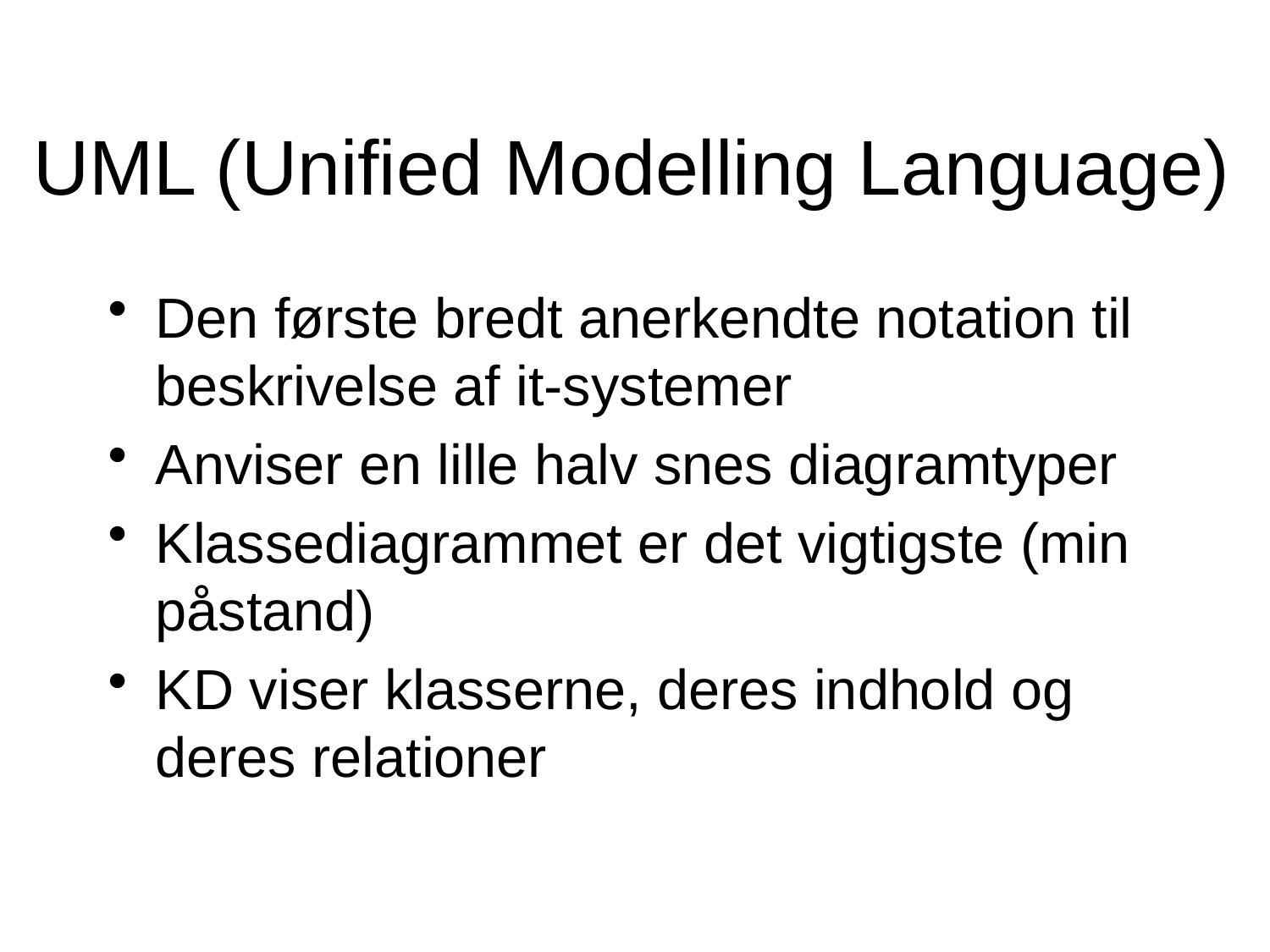

# UML (Unified Modelling Language)
Den første bredt anerkendte notation til beskrivelse af it-systemer
Anviser en lille halv snes diagramtyper
Klassediagrammet er det vigtigste (min påstand)
KD viser klasserne, deres indhold og deres relationer